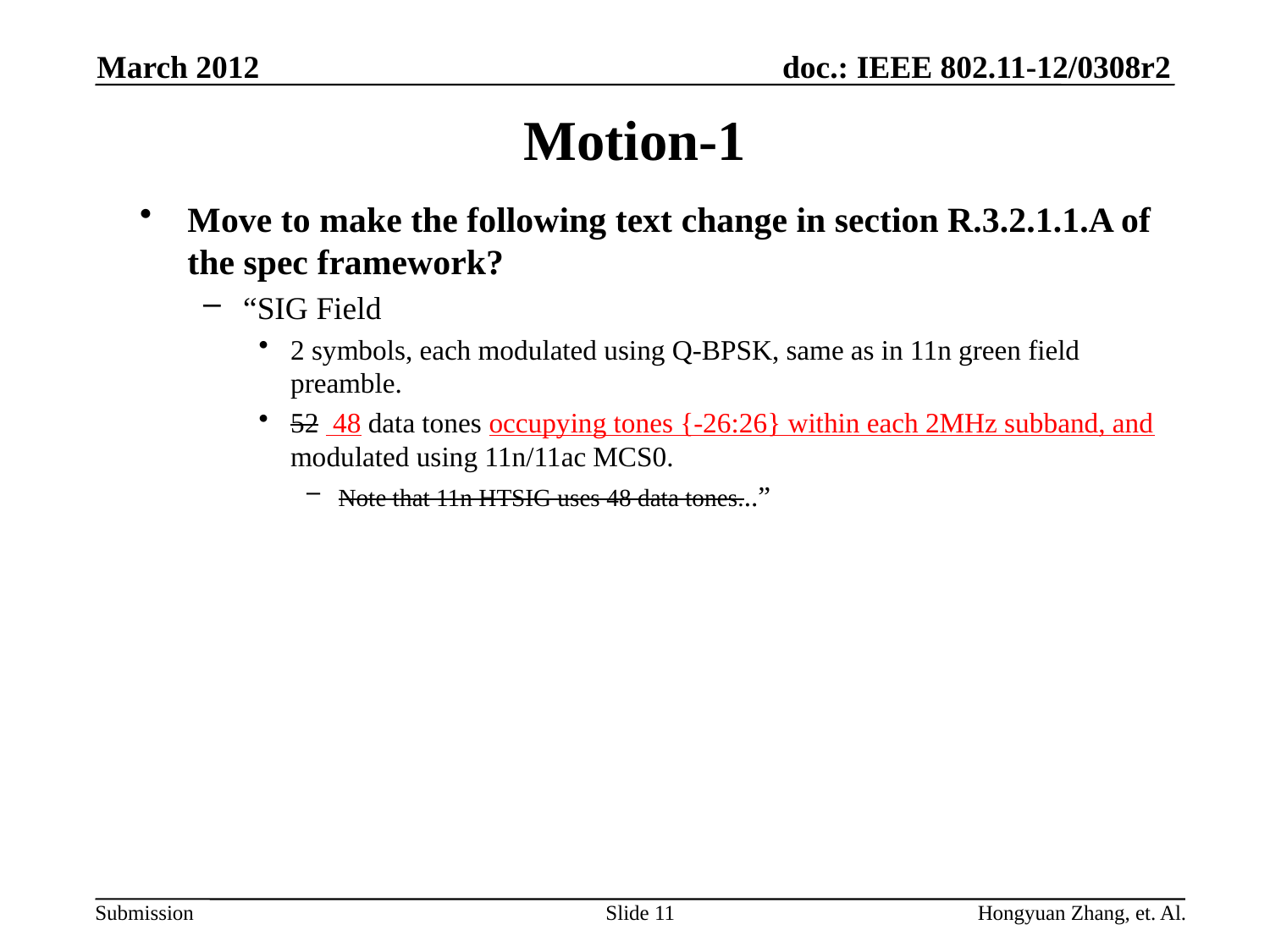

March 2012
# Motion-1
Move to make the following text change in section R.3.2.1.1.A of the spec framework?
“SIG Field
2 symbols, each modulated using Q-BPSK, same as in 11n green field preamble.
52  48 data tones occupying tones {-26:26} within each 2MHz subband, and modulated using 11n/11ac MCS0.
Note that 11n HTSIG uses 48 data tones...”

Slide 11
Hongyuan Zhang, et. Al.